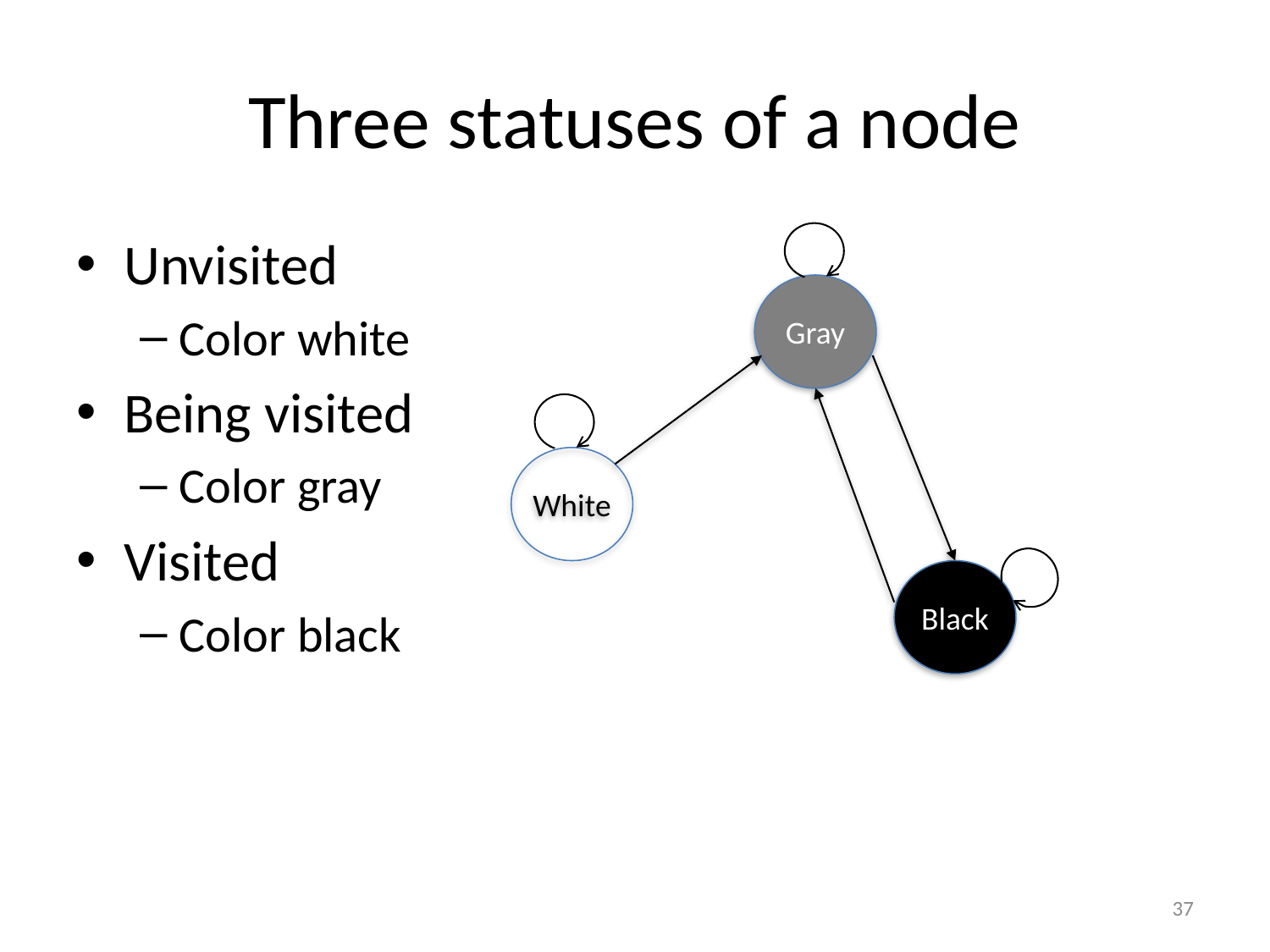

# Three statuses of a node
Unvisited
Color white
Being visited
Color gray
Visited
Color black

Gray

White

Black
37